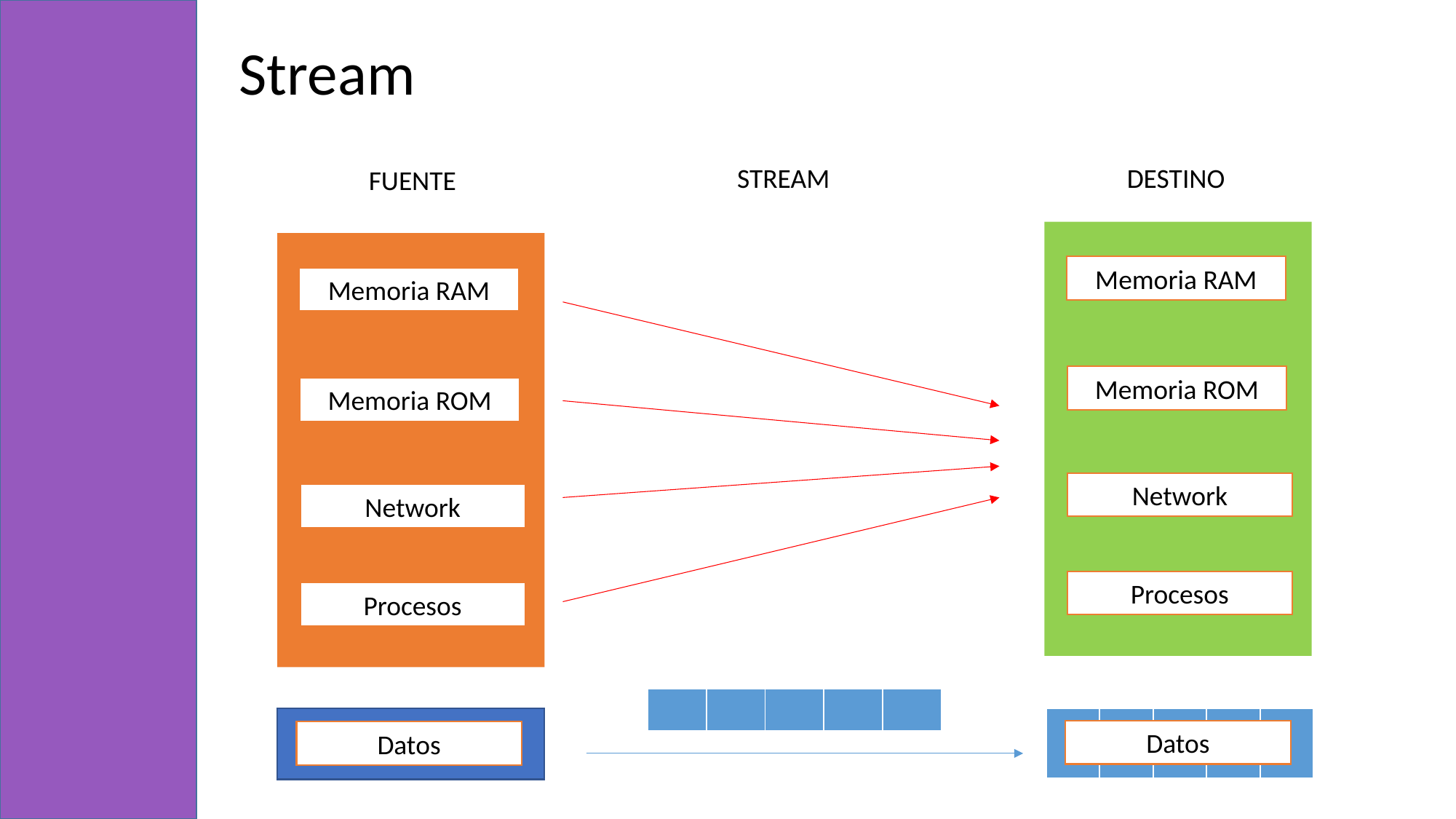

Stream
STREAM
DESTINO
FUENTE

Memoria RAM
Memoria RAM
Memoria ROM
Memoria ROM
Network
Network
Procesos
Procesos
|  |  |  |  |  |
| --- | --- | --- | --- | --- |

Datos
|  |  |  |  |  |
| --- | --- | --- | --- | --- |
Datos